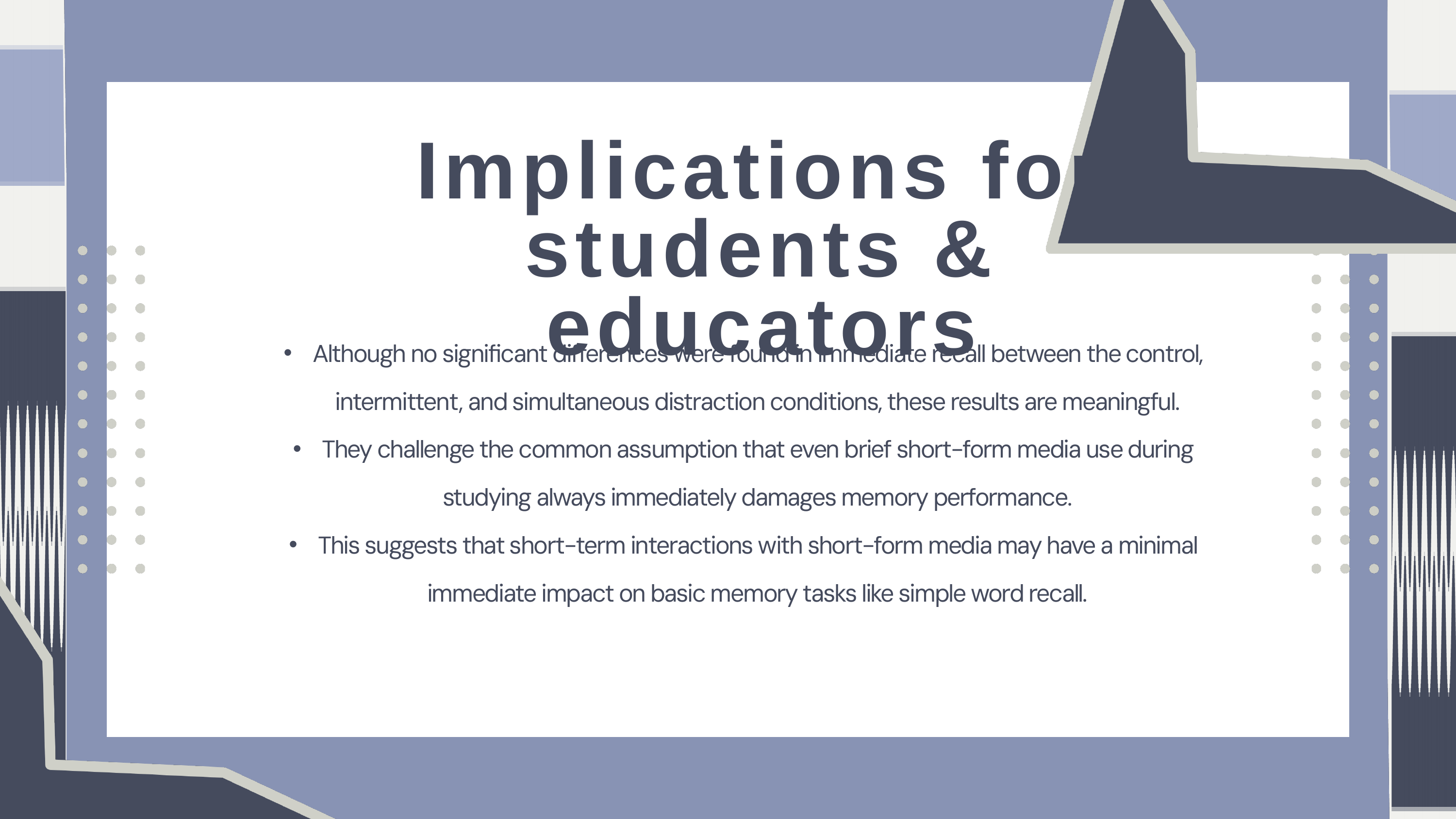

Implications for students & educators

Although no significant differences were found in immediate recall between the control, intermittent, and simultaneous distraction conditions, these results are meaningful.
They challenge the common assumption that even brief short-form media use during studying always immediately damages memory performance.
This suggests that short-term interactions with short-form media may have a minimal immediate impact on basic memory tasks like simple word recall.